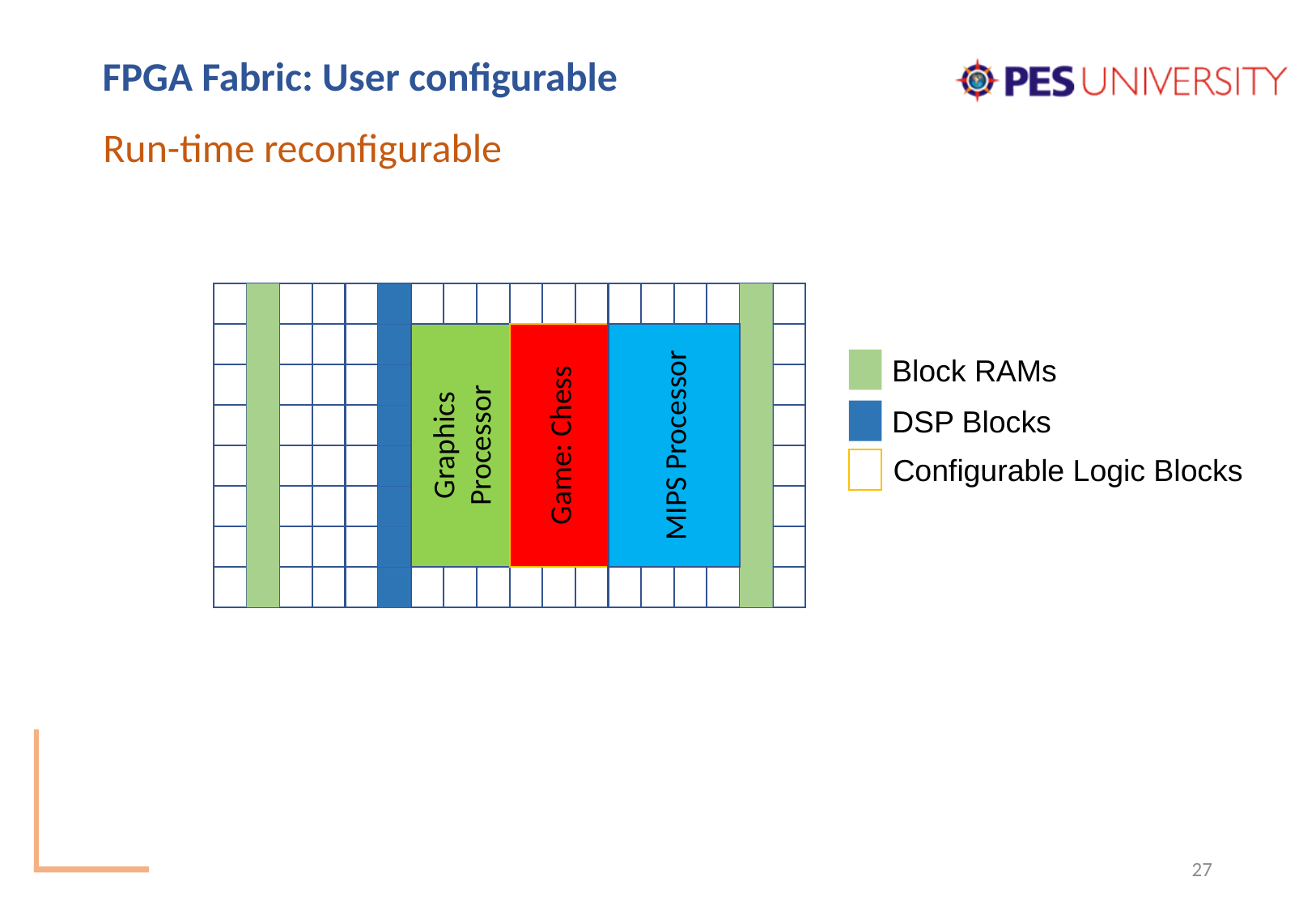

# FPGA Fabric: User configurable
Run-time reconfigurable

Graphics
Processor

Game: Chess

MIPS Processor

Block RAMs

DSP Blocks

Configurable Logic Blocks

27